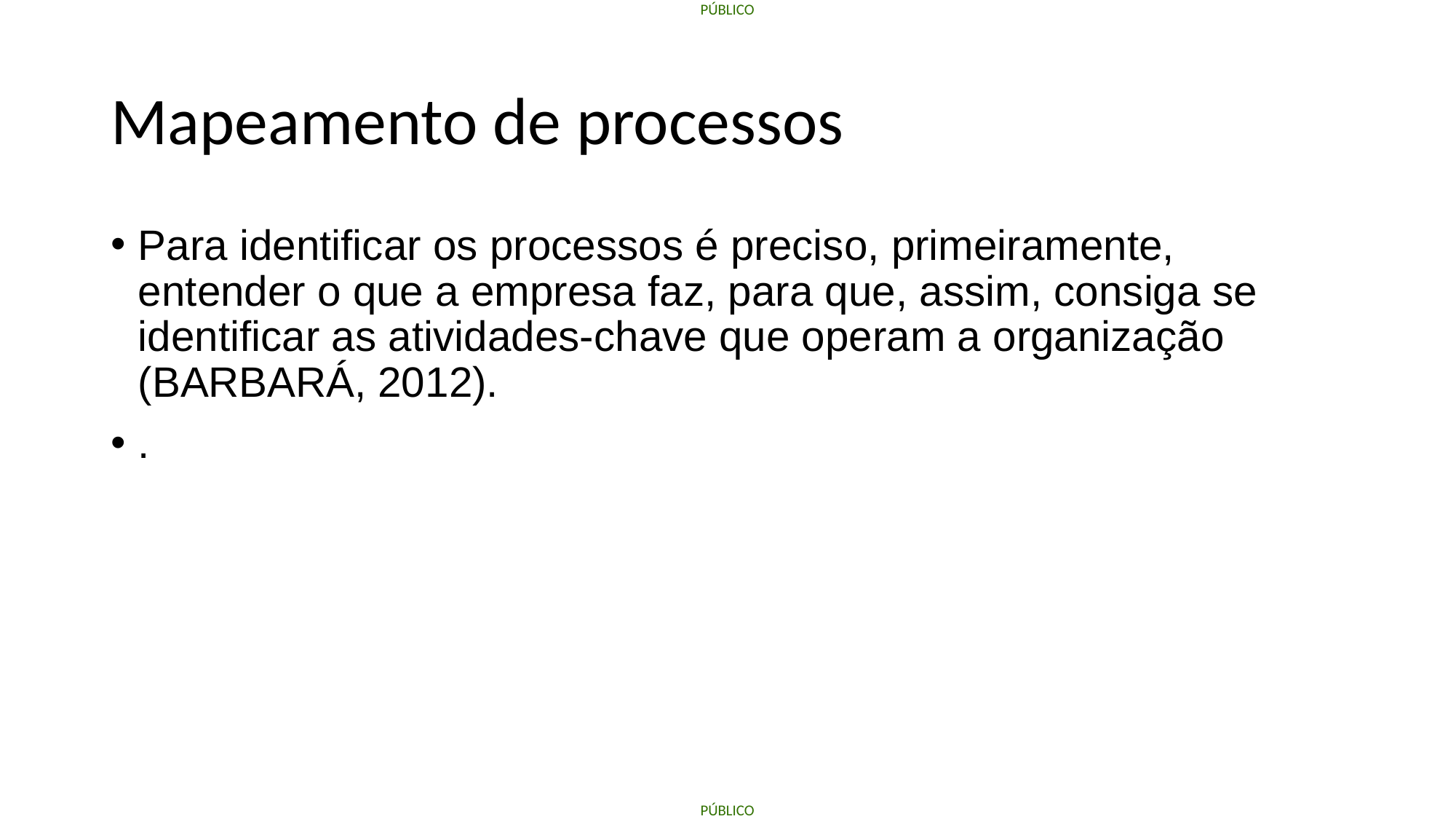

# Mapeamento de processos
Para identificar os processos é preciso, primeiramente, entender o que a empresa faz, para que, assim, consiga se identificar as atividades-chave que operam a organização (BARBARÁ, 2012).
.